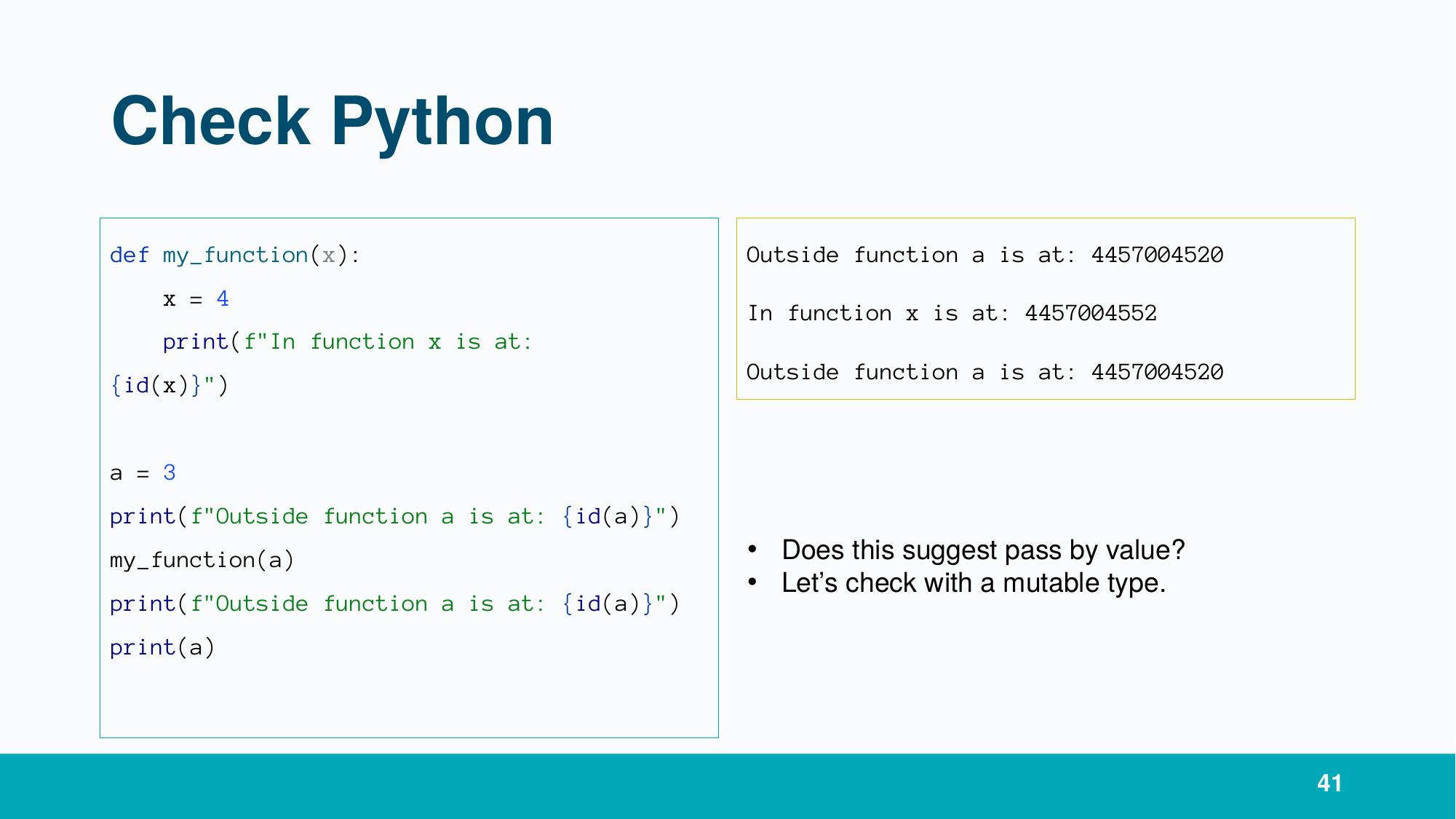

# Check Python
def my_function(x):
    x = 4
    print(f"In function x is at: 	{id(x)}")
a = 3
print(f"Outside function a is at: {id(a)}")
my_function(a)
print(f"Outside function a is at: {id(a)}")
print(a)
Outside function a is at: 4457004520
In function x is at: 4457004552
Outside function a is at: 4457004520
Does this suggest pass by value?
Let’s check with a mutable type.
41